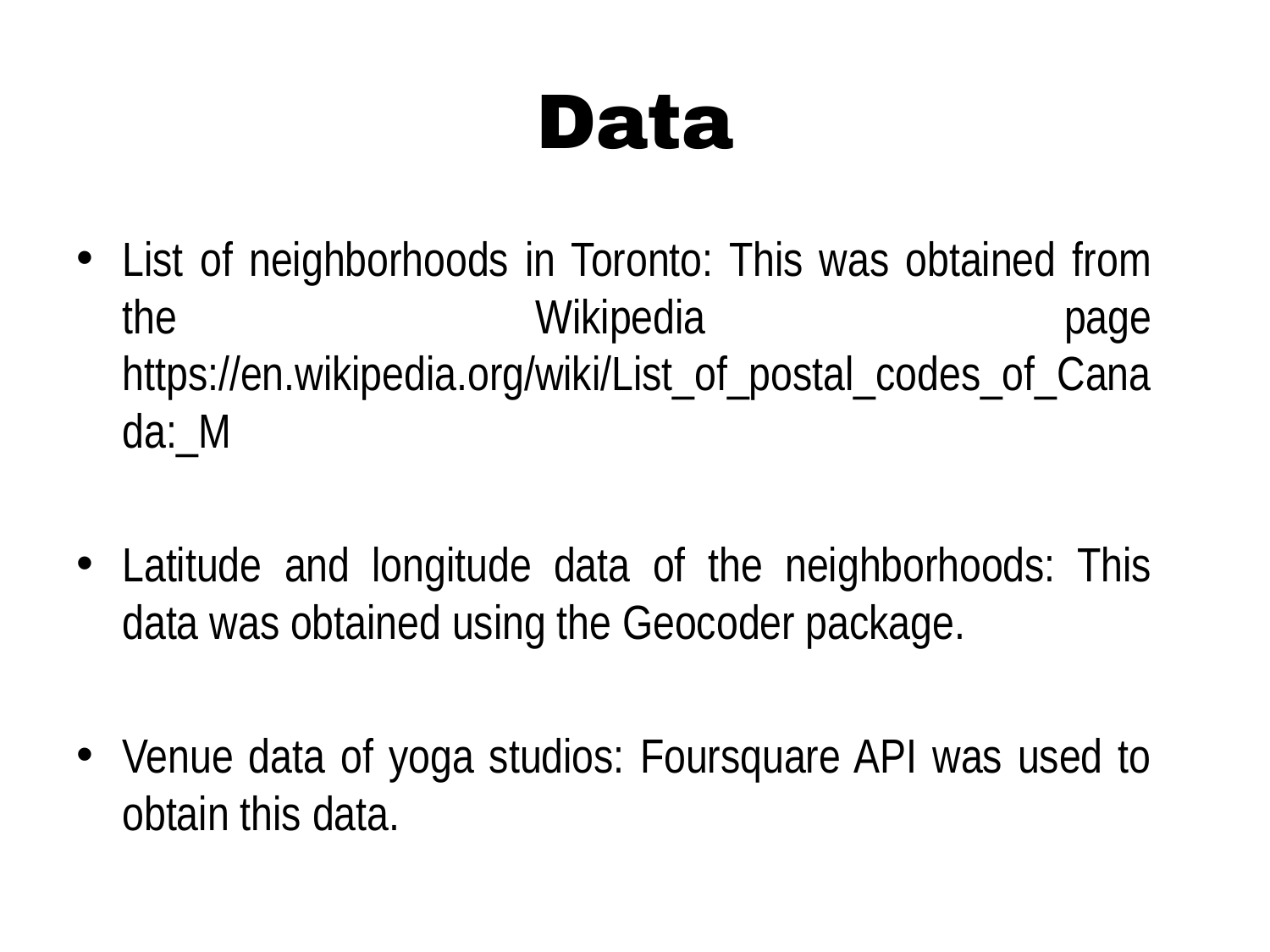

# Data
List of neighborhoods in Toronto: This was obtained from the Wikipedia page https://en.wikipedia.org/wiki/List_of_postal_codes_of_Canada:_M

Latitude and longitude data of the neighborhoods: This data was obtained using the Geocoder package.

Venue data of yoga studios: Foursquare API was used to obtain this data.